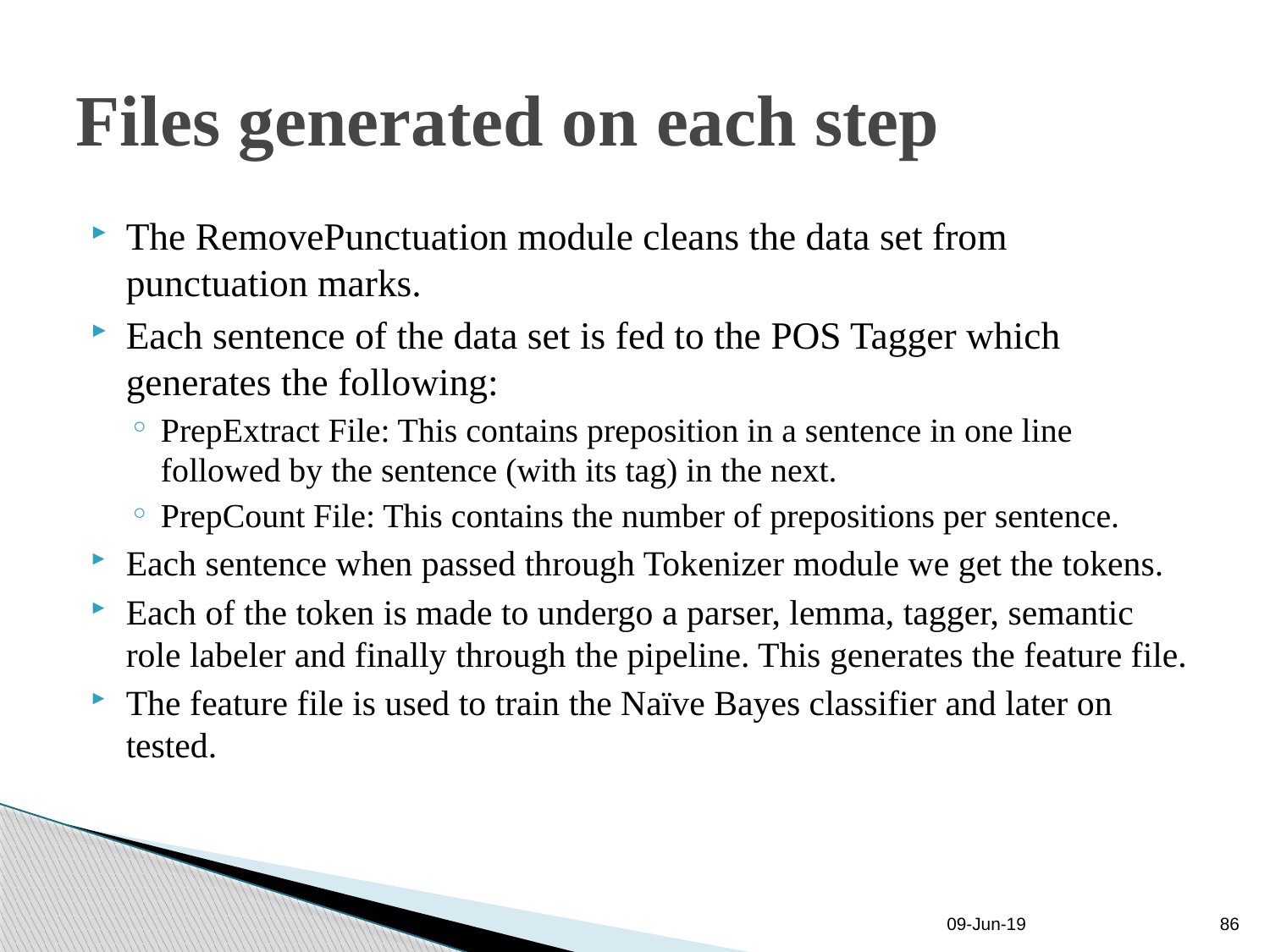

# Files generated on each step
The RemovePunctuation module cleans the data set from punctuation marks.
Each sentence of the data set is fed to the POS Tagger which generates the following:
PrepExtract File: This contains preposition in a sentence in one line followed by the sentence (with its tag) in the next.
PrepCount File: This contains the number of prepositions per sentence.
Each sentence when passed through Tokenizer module we get the tokens.
Each of the token is made to undergo a parser, lemma, tagger, semantic role labeler and finally through the pipeline. This generates the feature file.
The feature file is used to train the Naïve Bayes classifier and later on tested.
09-Jun-19
86